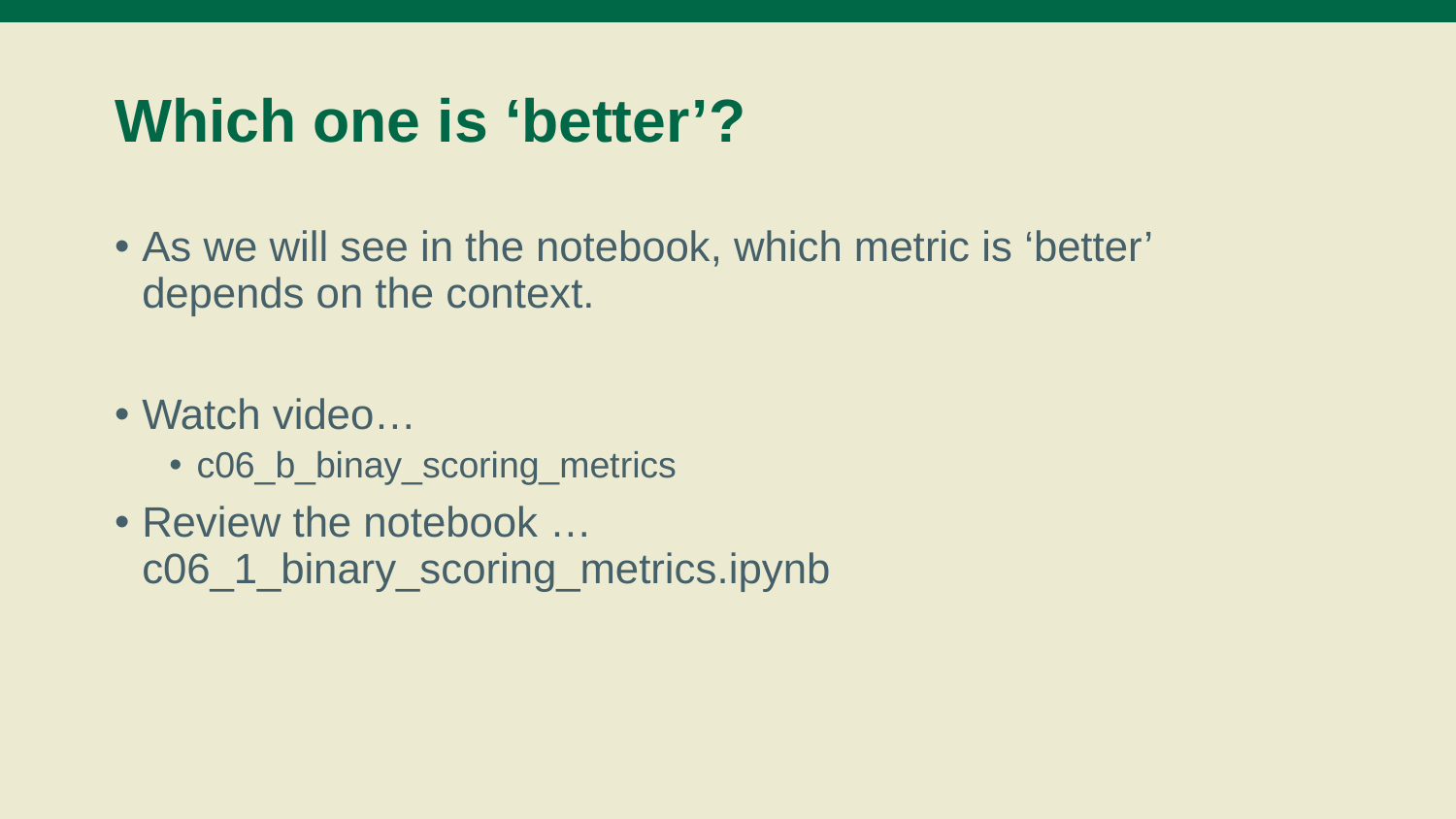

# Which one is ‘better’?
As we will see in the notebook, which metric is ‘better’ depends on the context.

Watch video…
c06_b_binay_scoring_metrics
Review the notebook … 	c06_1_binary_scoring_metrics.ipynb